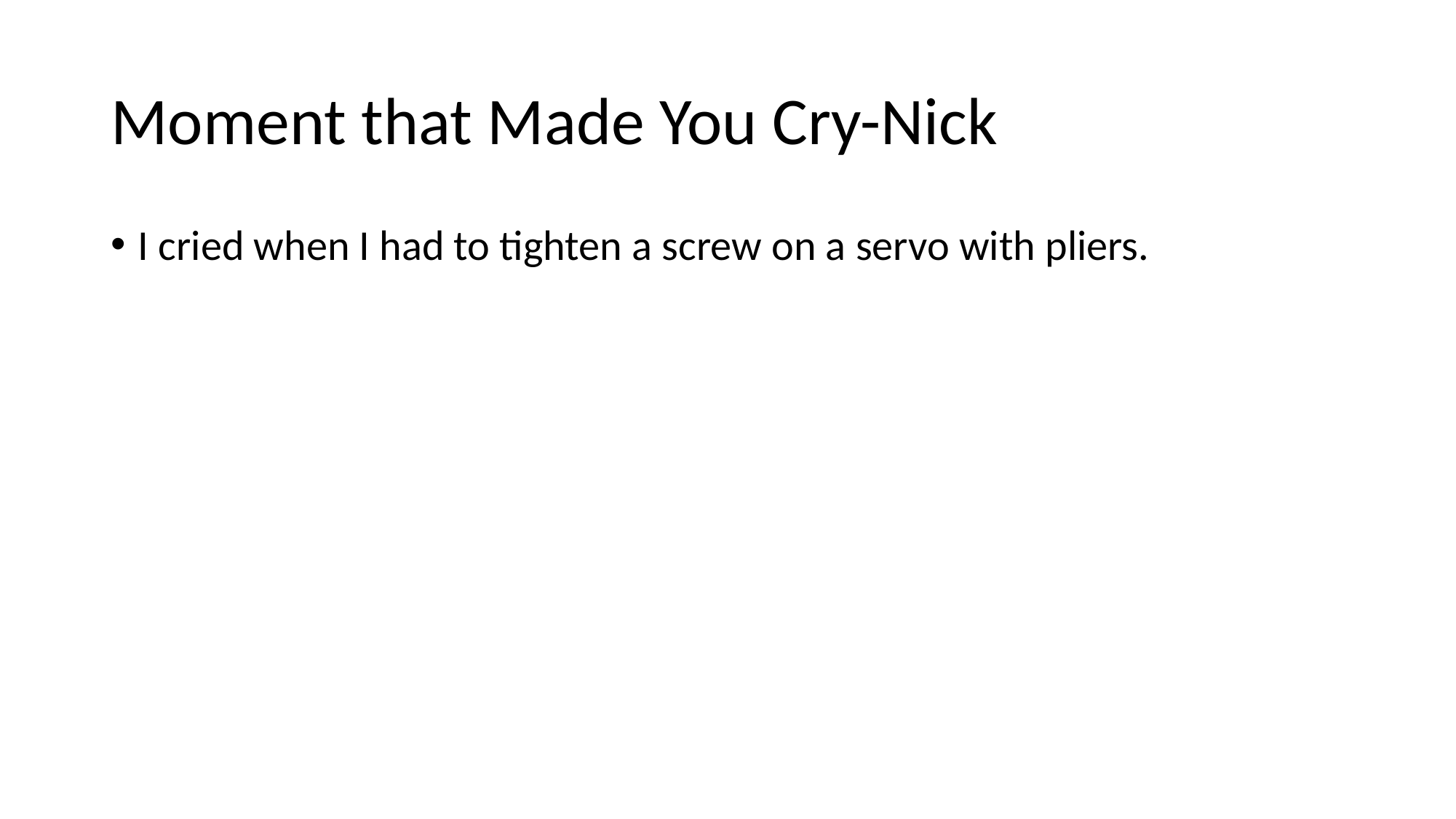

# Moment that Made You Cry-Nick
I cried when I had to tighten a screw on a servo with pliers.